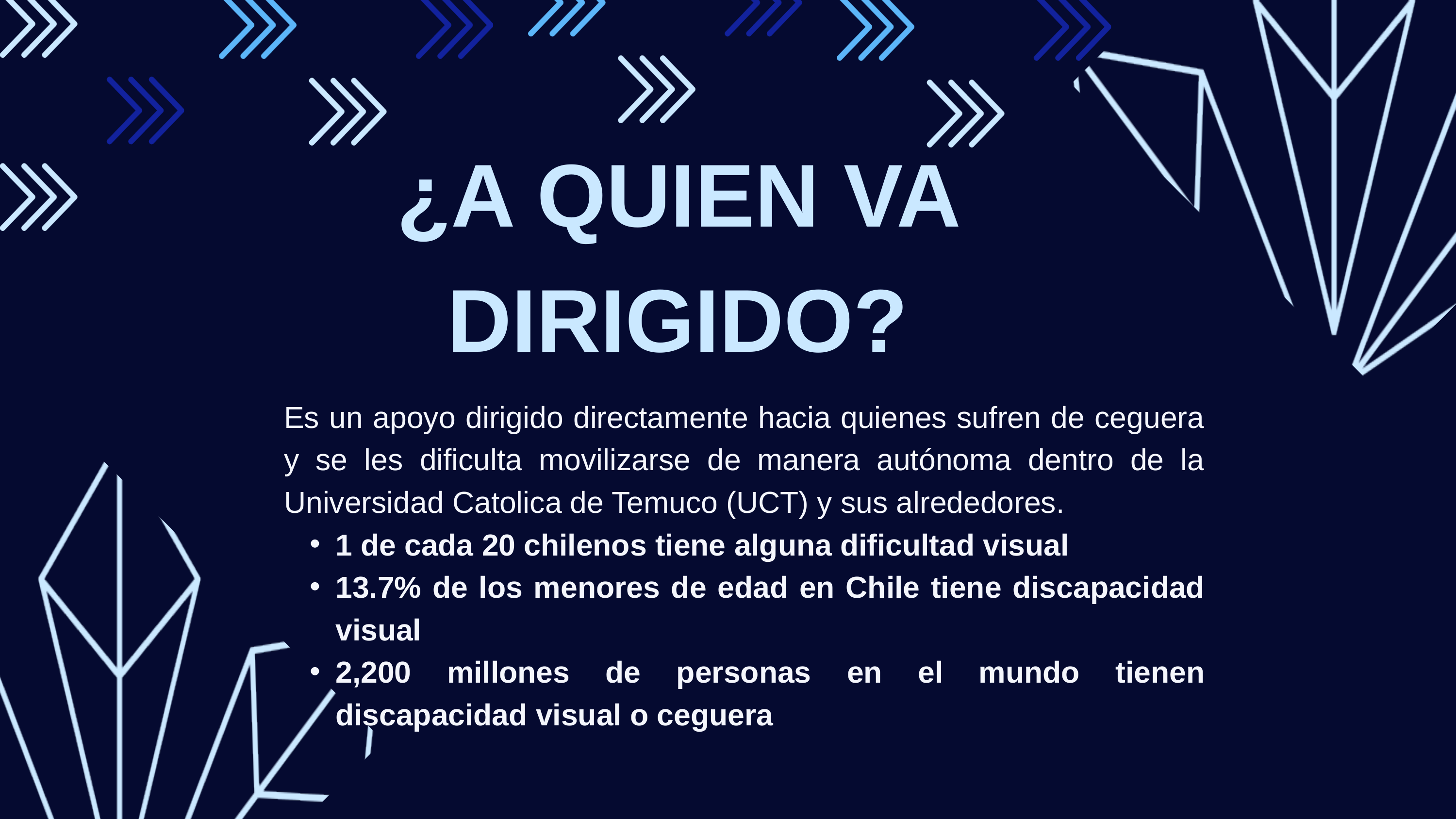

¿A QUIEN VA DIRIGIDO?
Es un apoyo dirigido directamente hacia quienes sufren de ceguera y se les dificulta movilizarse de manera autónoma dentro de la Universidad Catolica de Temuco (UCT) y sus alrededores.
1 de cada 20 chilenos tiene alguna dificultad visual
13.7% de los menores de edad en Chile tiene discapacidad visual
2,200 millones de personas en el mundo tienen discapacidad visual o ceguera